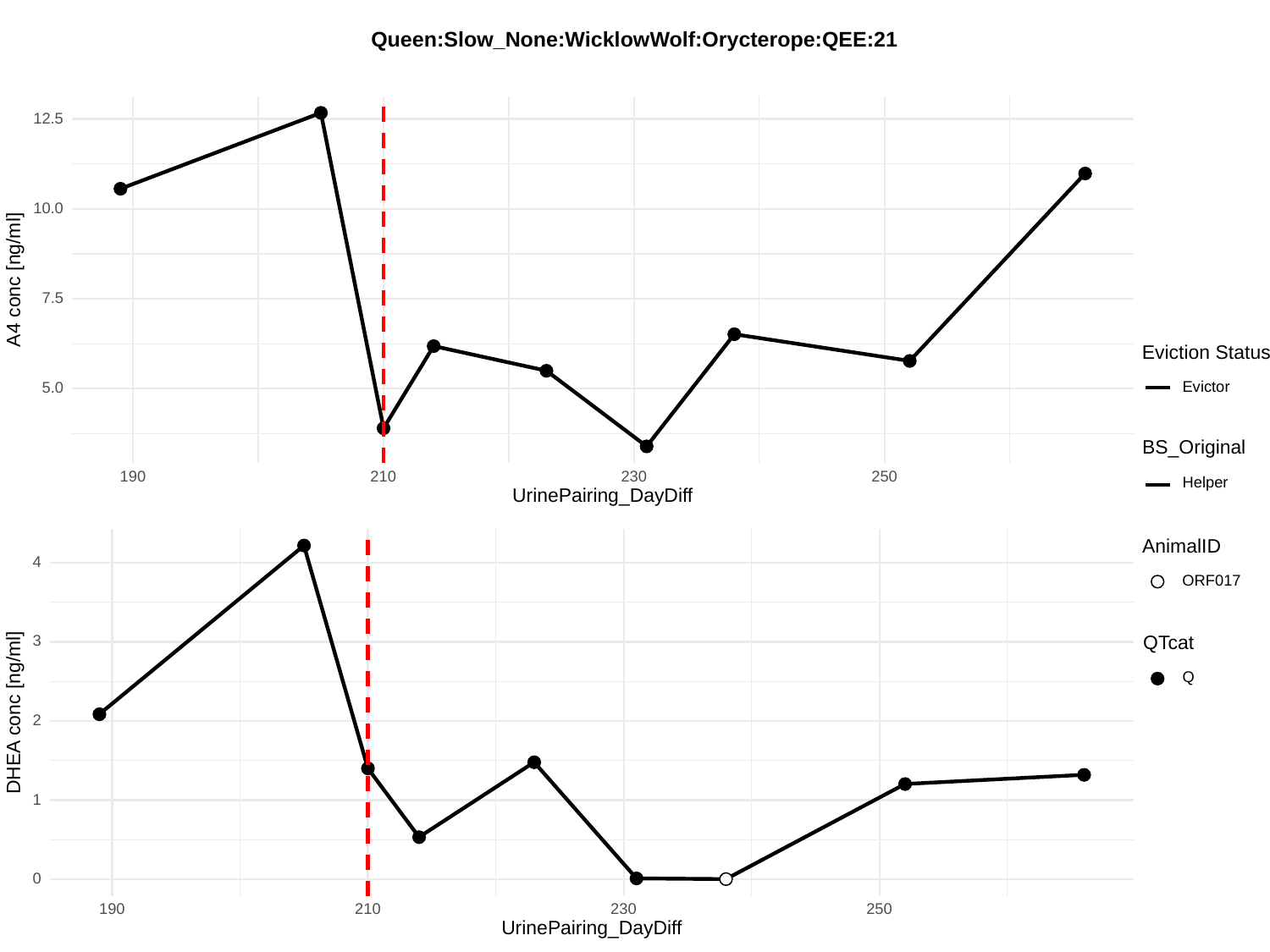

Queen:Slow_None:WicklowWolf:Orycterope:QEE:21

12.5

10.0

A4 conc [ng/ml]
7.5

Eviction Status

Evictor
5.0

BS_Original

230
190
210
250
Helper

UrinePairing_DayDiff

AnimalID

4

ORF017

3
QTcat

Q

DHEA conc [ng/ml]

2

1

0

230
190
210
250
UrinePairing_DayDiff